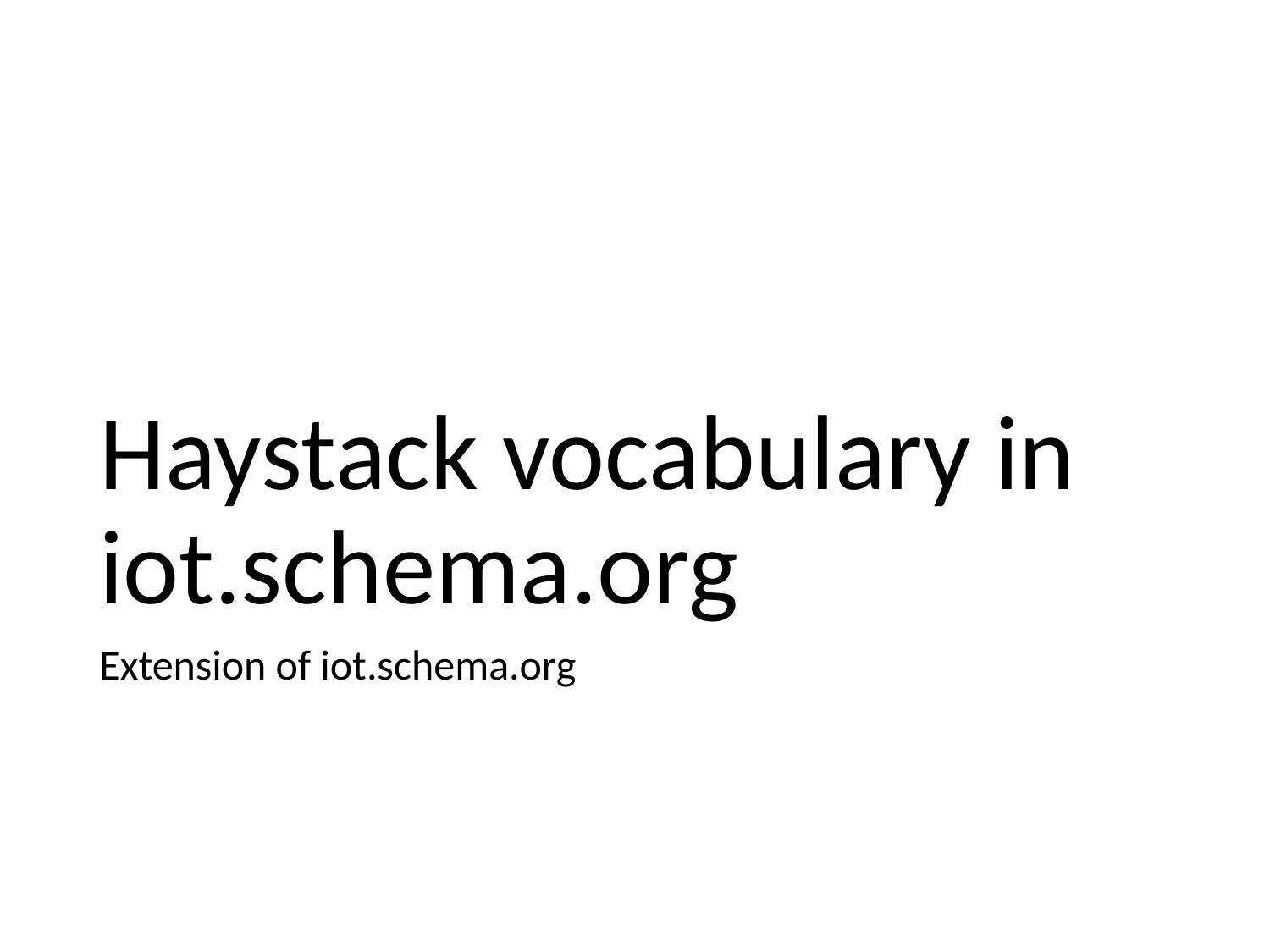

# Haystack vocabulary in iot.schema.org
Extension of iot.schema.org